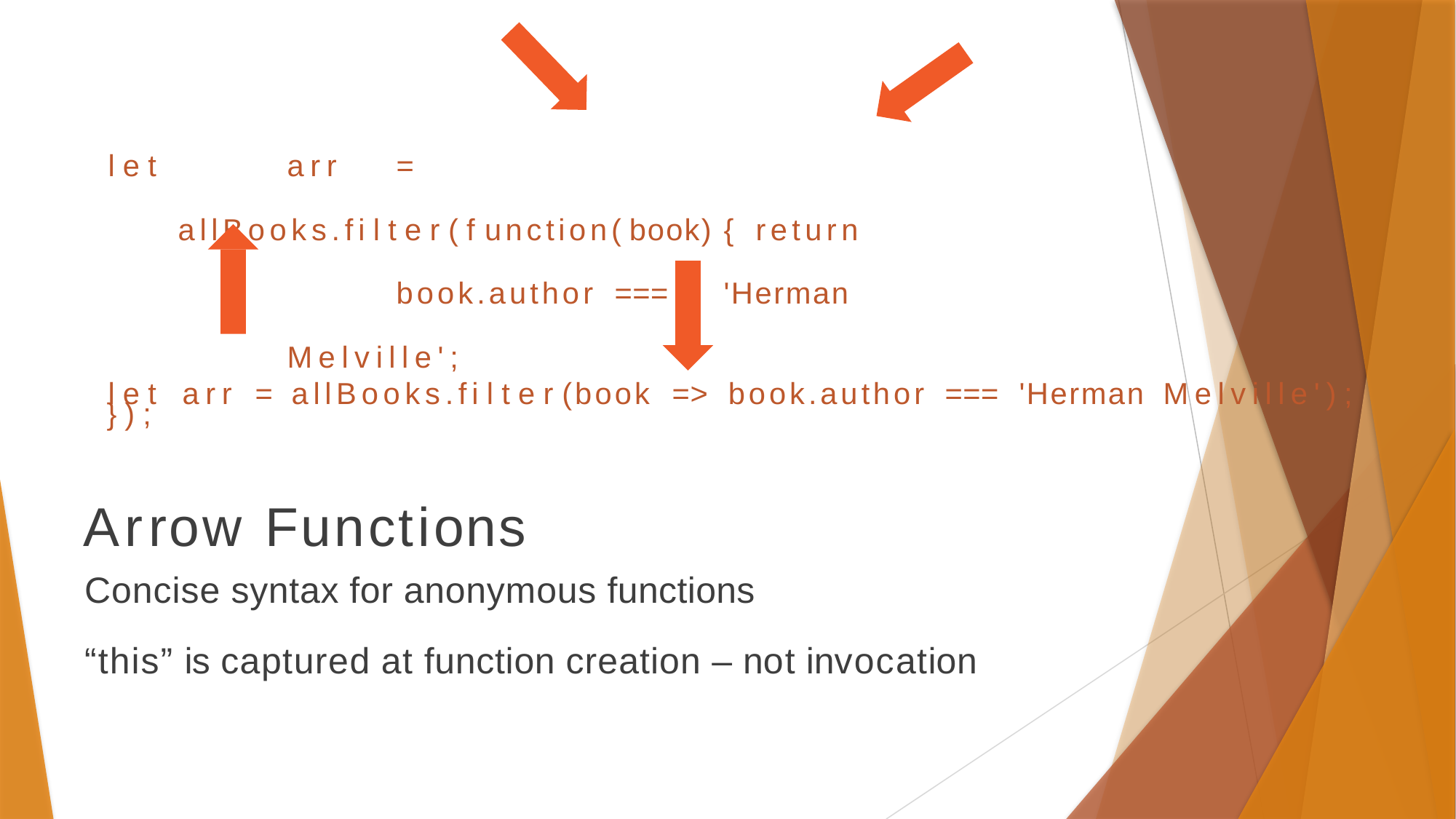

let		arr	=	allBooks.filter(function(book)	{ return		book.author	===	'Herman	Melville';
});

let	arr	=	allBooks.filter(book
=>	book.author
===	'Herman
Melville');
Arrow Functions
Concise syntax for anonymous functions
“this” is captured at function creation – not invocation